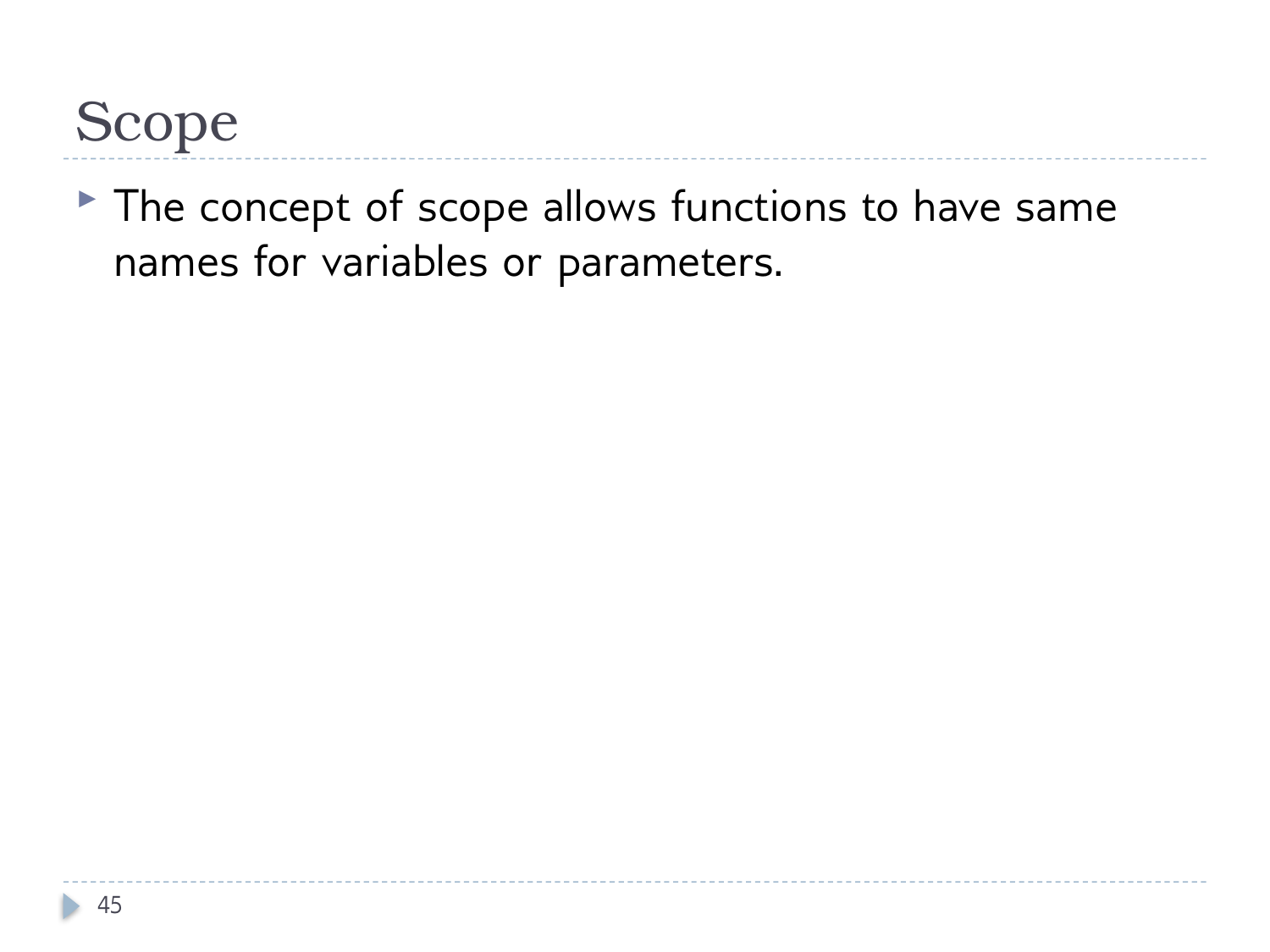

# Scope
The concept of scope allows functions to have same names for variables or parameters.

45